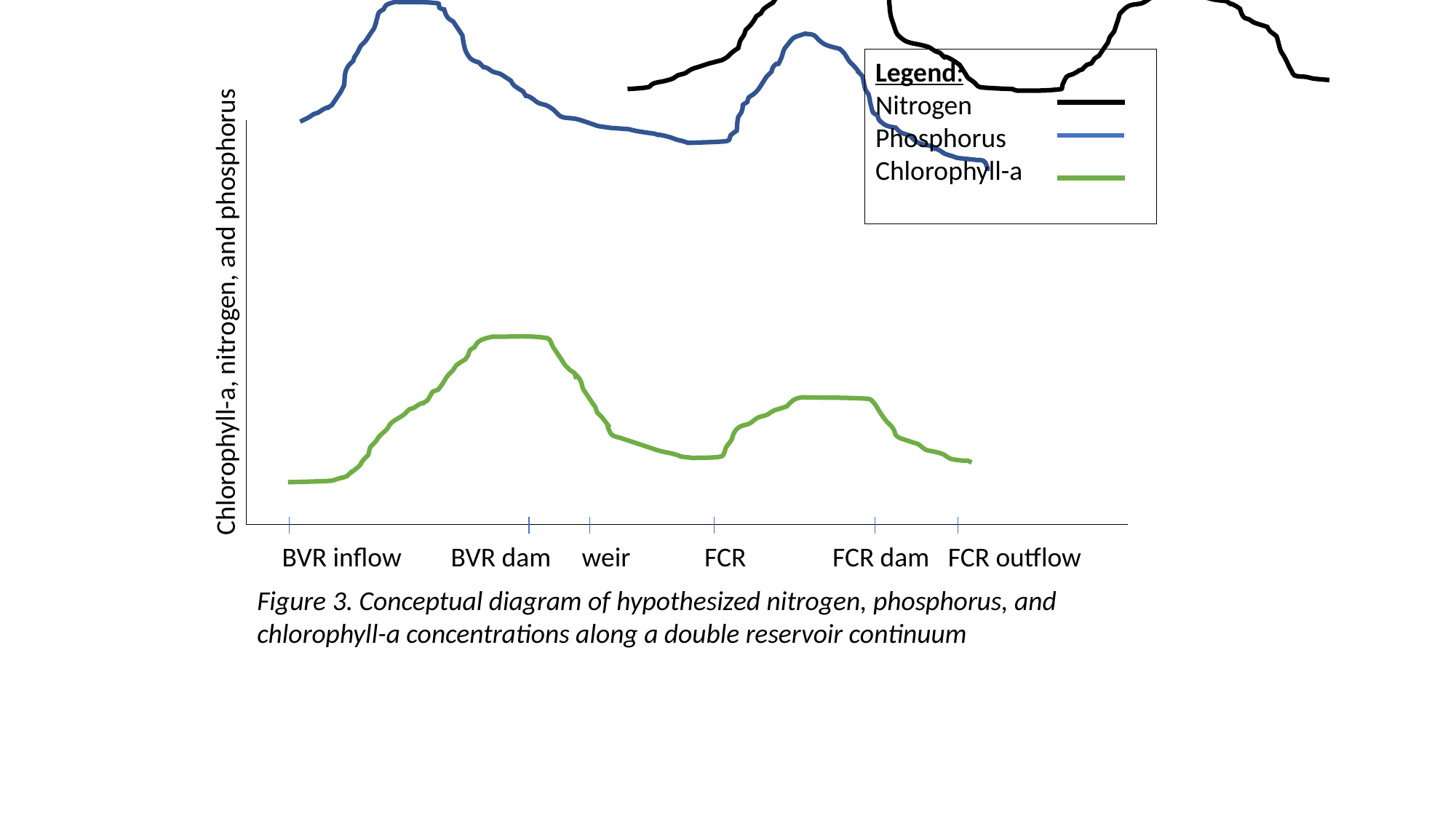

Legend:
Nitrogen
Phosphorus
Chlorophyll-a

Chlorophyll-a, nitrogen, and phosphorus

BVR inflow        BVR dam     weir            FCR              FCR dam   FCR outflow
Figure 3. Conceptual diagram of hypothesized nitrogen, phosphorus, and chlorophyll-a concentrations along a double reservoir continuum